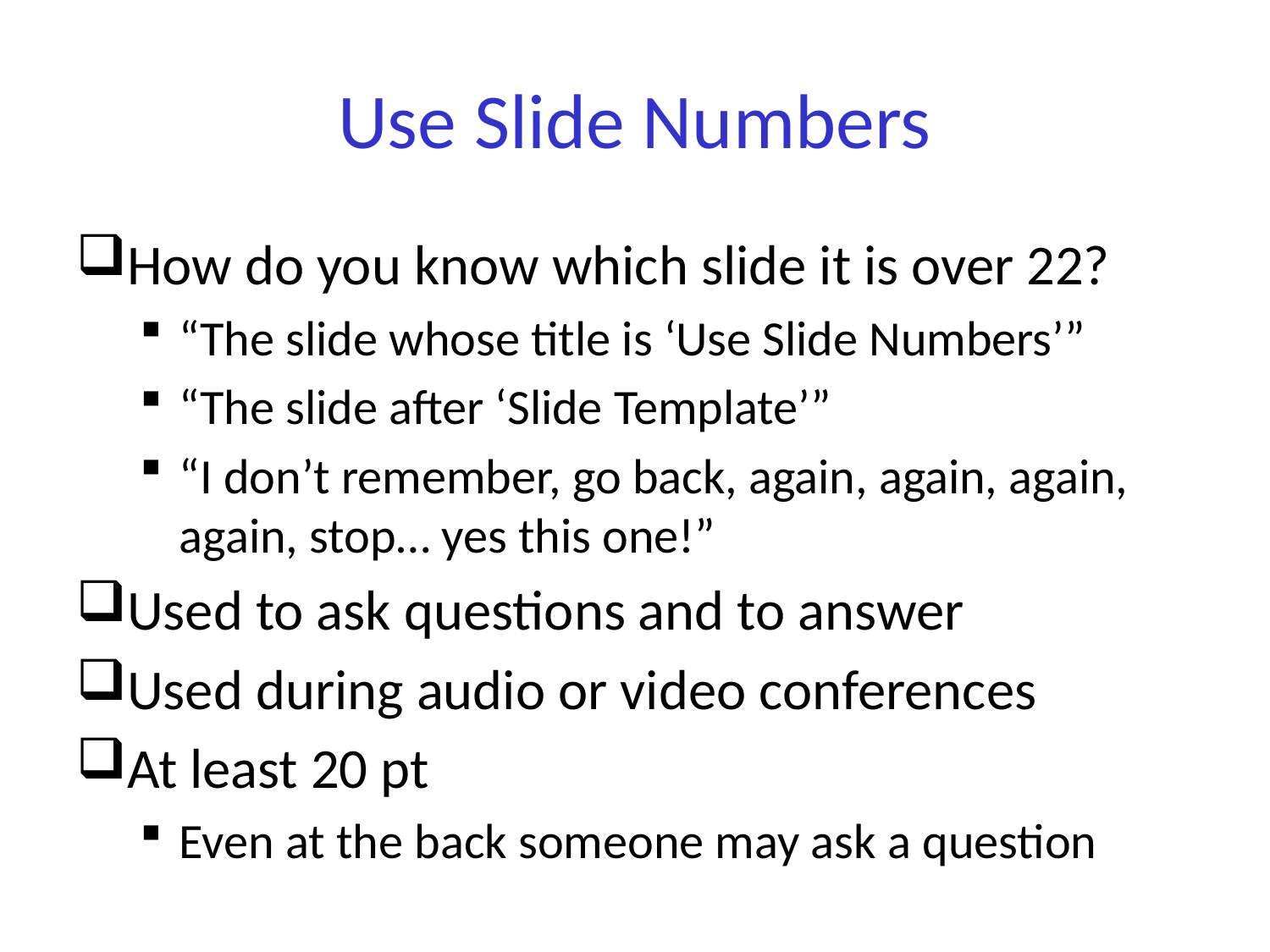

# Use Slide Numbers
How do you know which slide it is over 22?
“The slide whose title is ‘Use Slide Numbers’”
“The slide after ‘Slide Template’”
“I don’t remember, go back, again, again, again, again, stop… yes this one!”
Used to ask questions and to answer
Used during audio or video conferences
At least 20 pt
Even at the back someone may ask a question